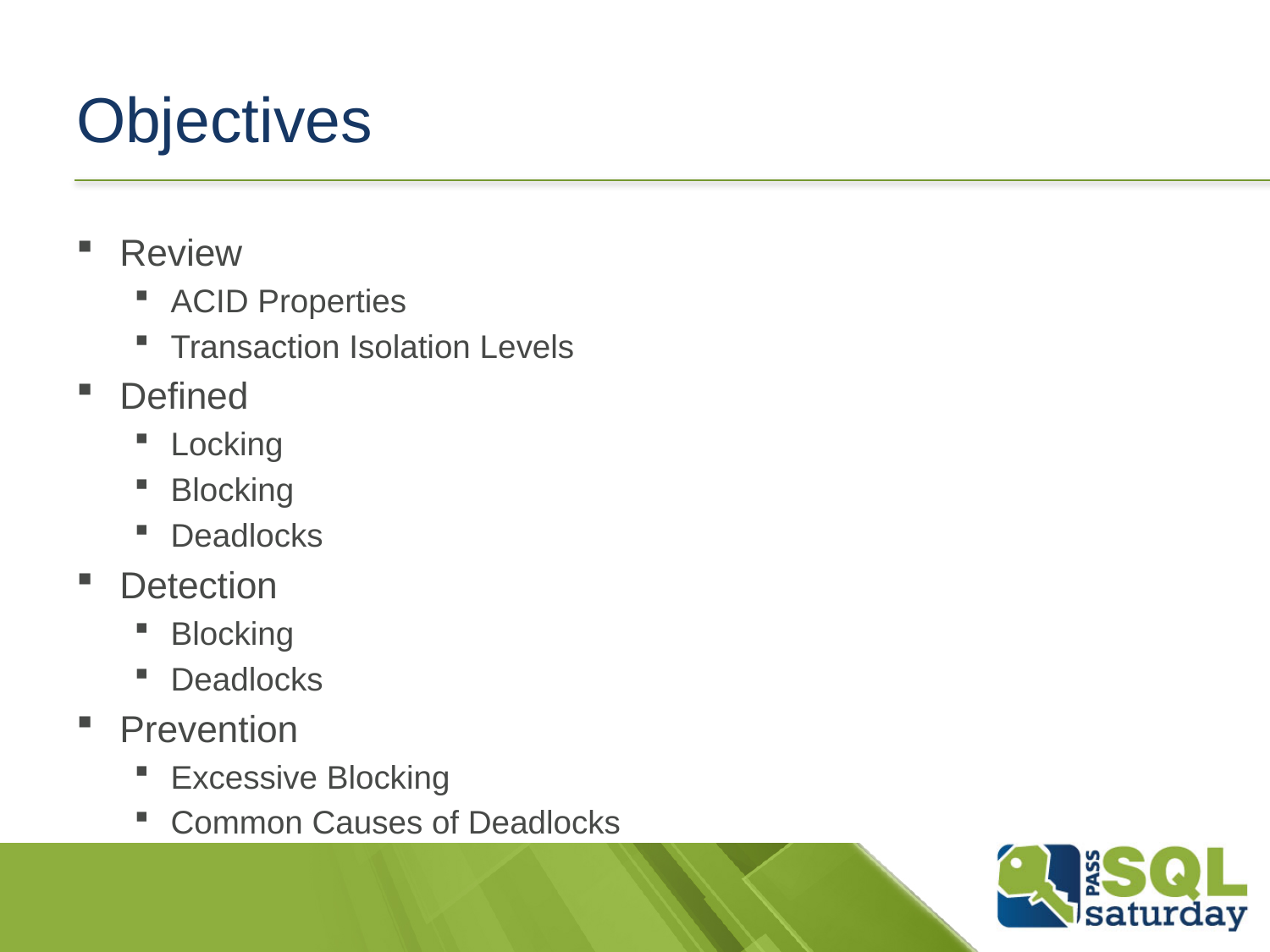

# Objectives
Review
ACID Properties
Transaction Isolation Levels
Defined
Locking
Blocking
Deadlocks
Detection
Blocking
Deadlocks
Prevention
Excessive Blocking
Common Causes of Deadlocks